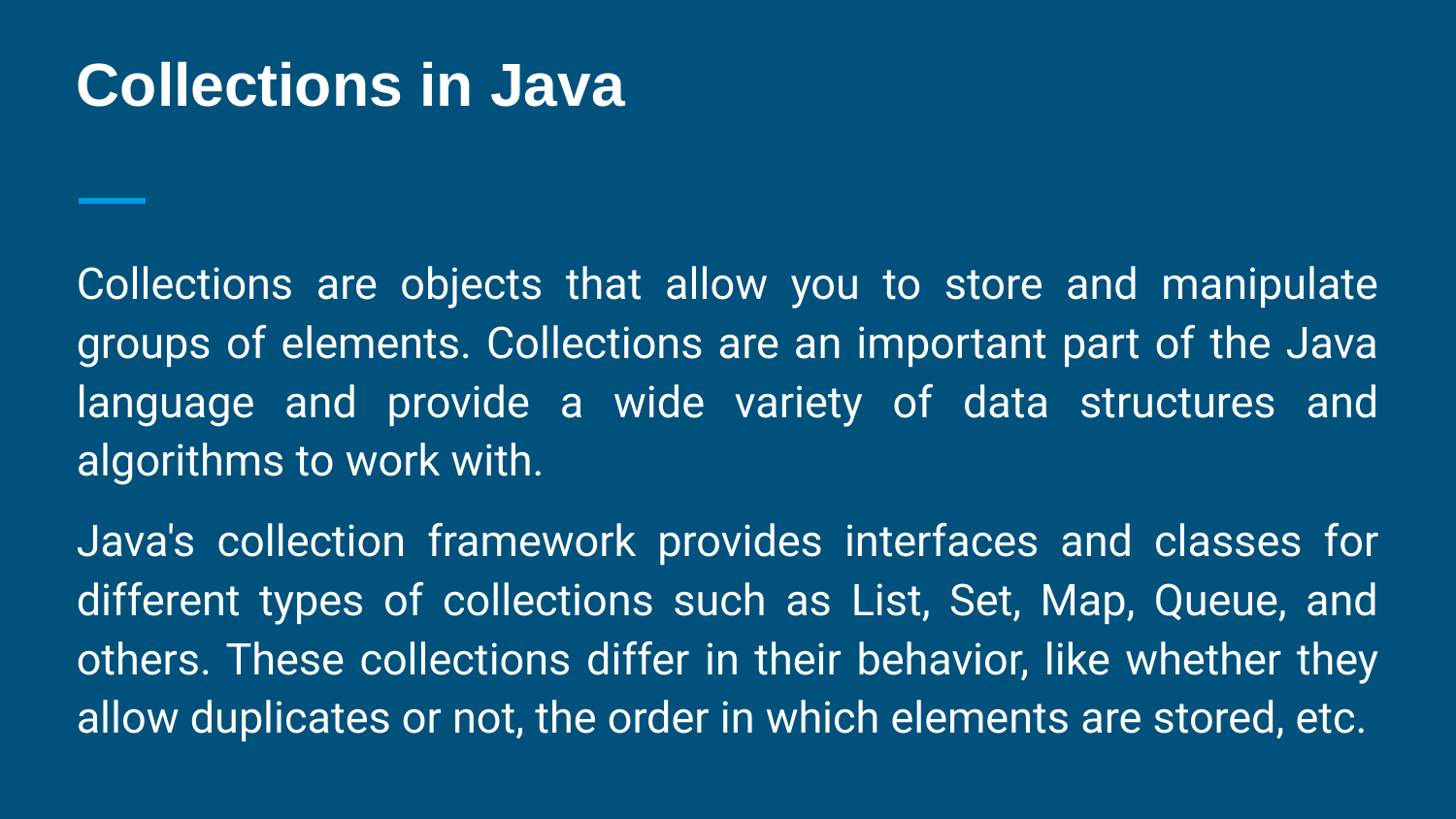

# Collections in Java
Collections are objects that allow you to store and manipulate groups of elements. Collections are an important part of the Java language and provide a wide variety of data structures and algorithms to work with.
Java's collection framework provides interfaces and classes for different types of collections such as List, Set, Map, Queue, and others. These collections differ in their behavior, like whether they allow duplicates or not, the order in which elements are stored, etc.